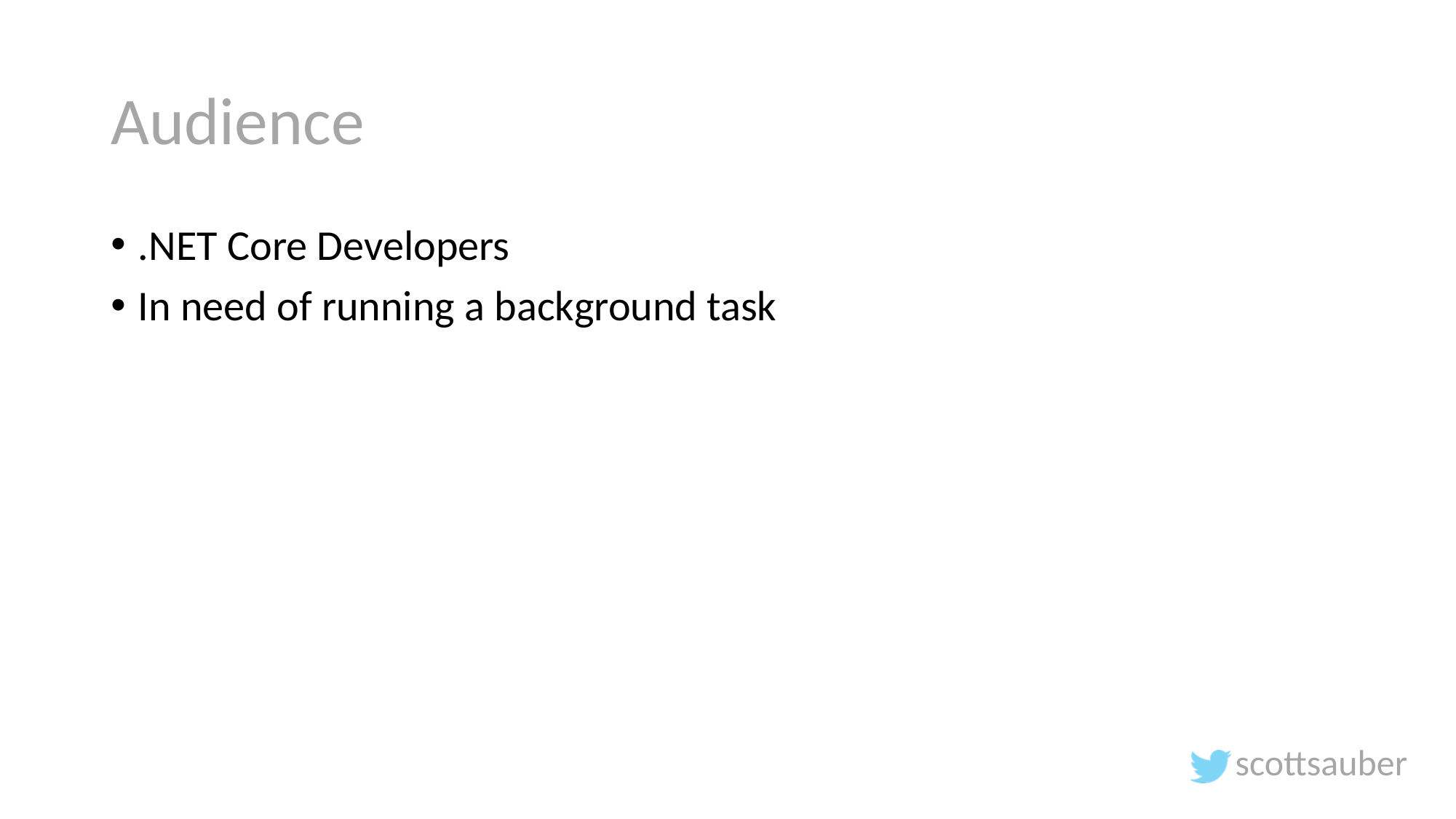

# Audience
.NET Core Developers
In need of running a background task
scottsauber